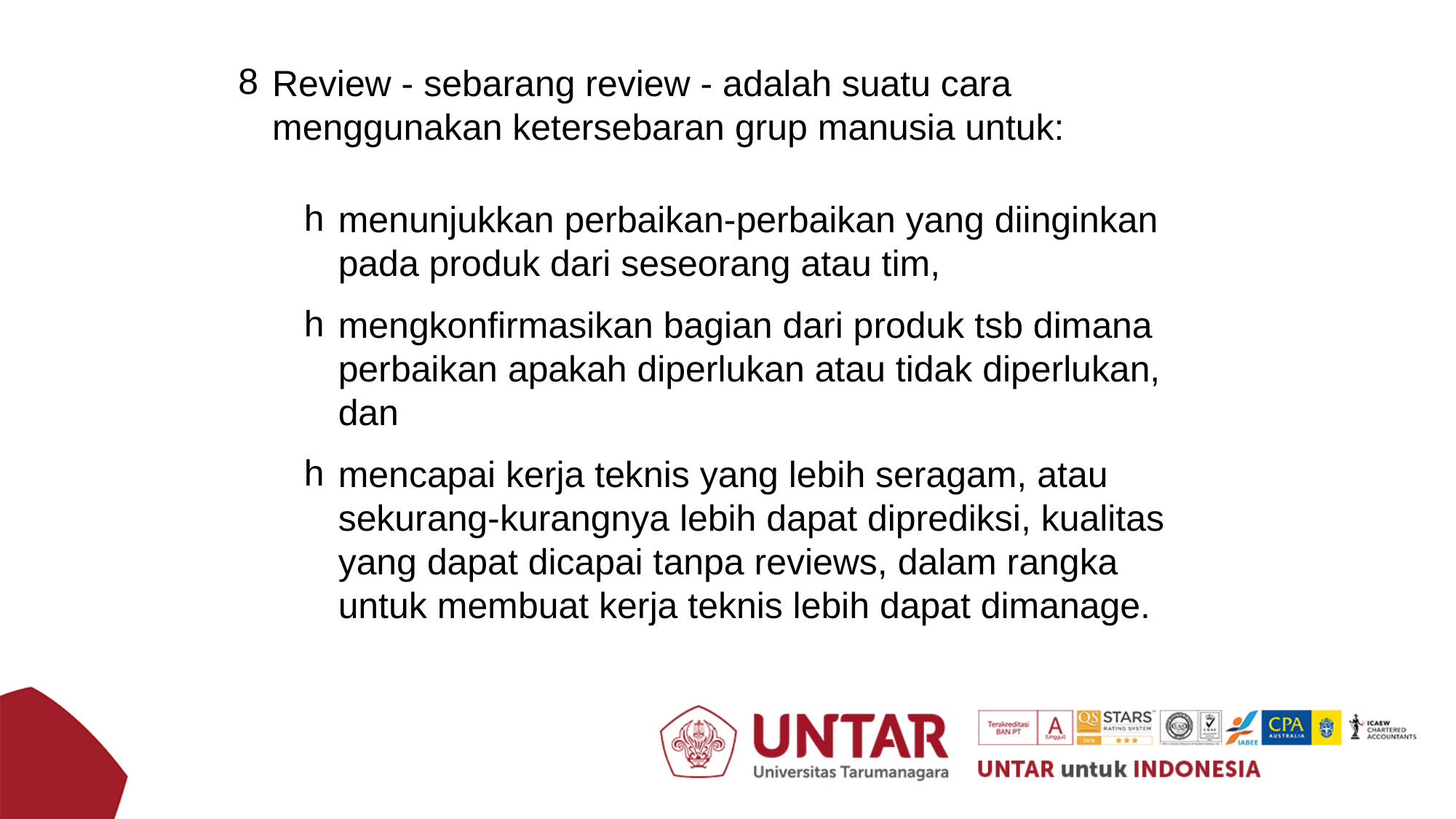

Review - sebarang review - adalah suatu cara menggunakan ketersebaran grup manusia untuk:
menunjukkan perbaikan-perbaikan yang diinginkan pada produk dari seseorang atau tim,
mengkonfirmasikan bagian dari produk tsb dimana perbaikan apakah diperlukan atau tidak diperlukan, dan
mencapai kerja teknis yang lebih seragam, atau sekurang-kurangnya lebih dapat diprediksi, kualitas yang dapat dicapai tanpa reviews, dalam rangka untuk membuat kerja teknis lebih dapat dimanage.